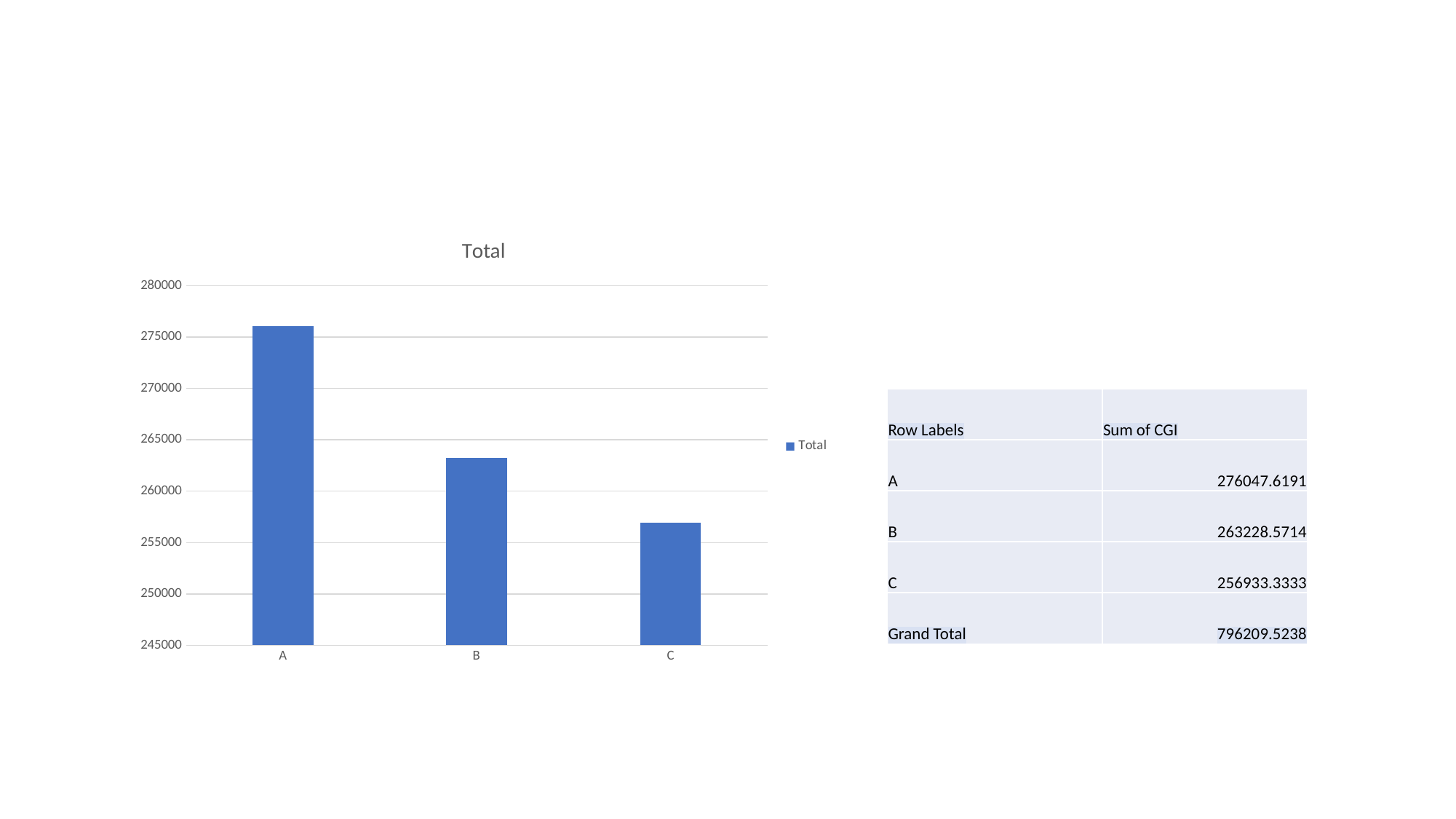

### Chart:

| Category | Total |
|---|---|
| A | 276047.6190531397 |
| B | 263228.57143383566 |
| C | 256933.33333847165 |
| Row Labels | Sum of CGI |
| --- | --- |
| A | 276047.6191 |
| B | 263228.5714 |
| C | 256933.3333 |
| Grand Total | 796209.5238 |